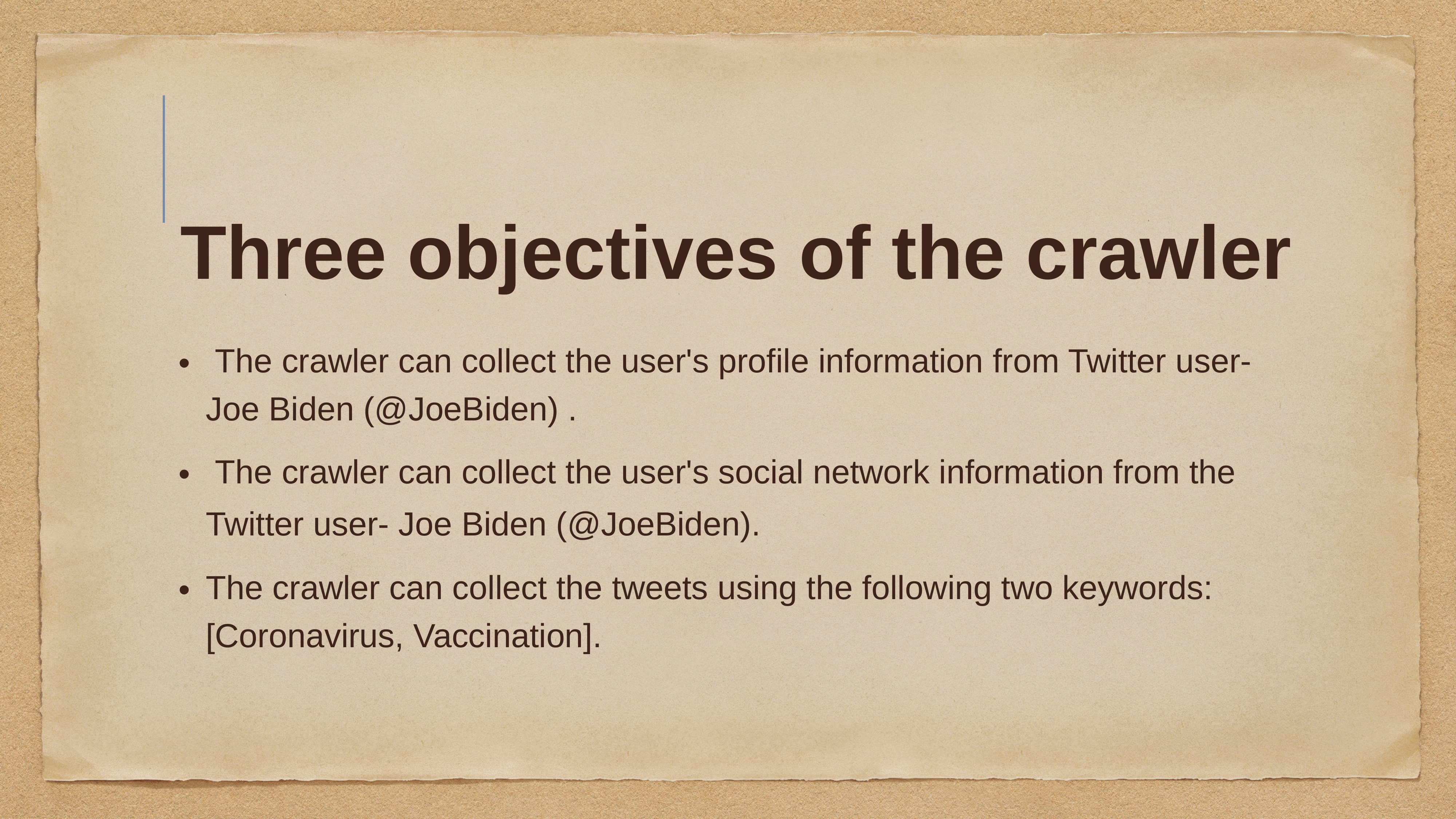

# Three objectives of the crawler
 The crawler can collect the user's profile information from Twitter user- Joe Biden (@JoeBiden) .
 The crawler can collect the user's social network information from the Twitter user- Joe Biden (@JoeBiden).
The crawler can collect the tweets using the following two keywords: [Coronavirus, Vaccination].
3